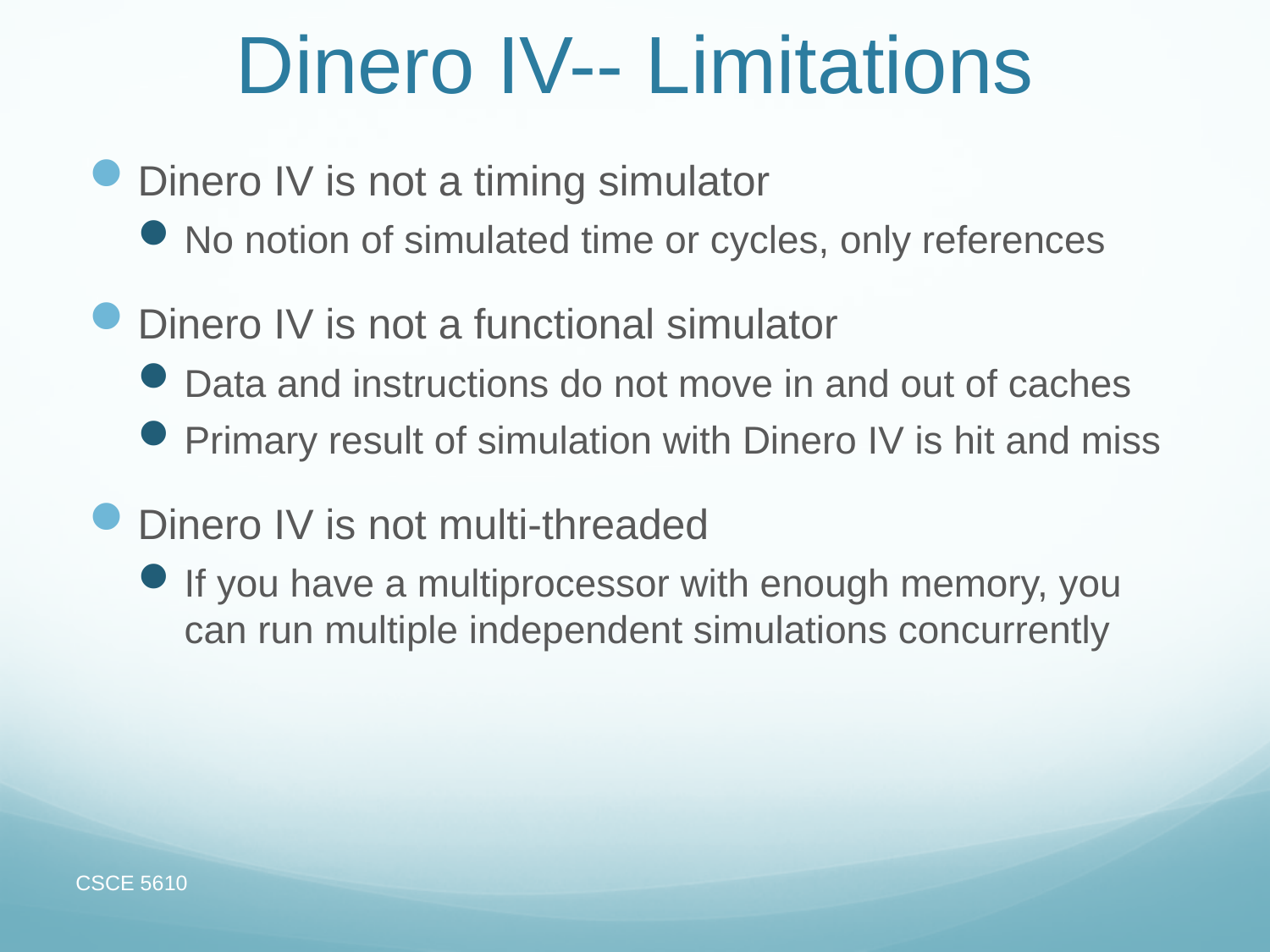

# Dinero IV-- Limitations
Dinero IV is not a timing simulator
No notion of simulated time or cycles, only references
Dinero IV is not a functional simulator
Data and instructions do not move in and out of caches
Primary result of simulation with Dinero IV is hit and miss
Dinero IV is not multi-threaded
If you have a multiprocessor with enough memory, you can run multiple independent simulations concurrently

CSCE 5610
11